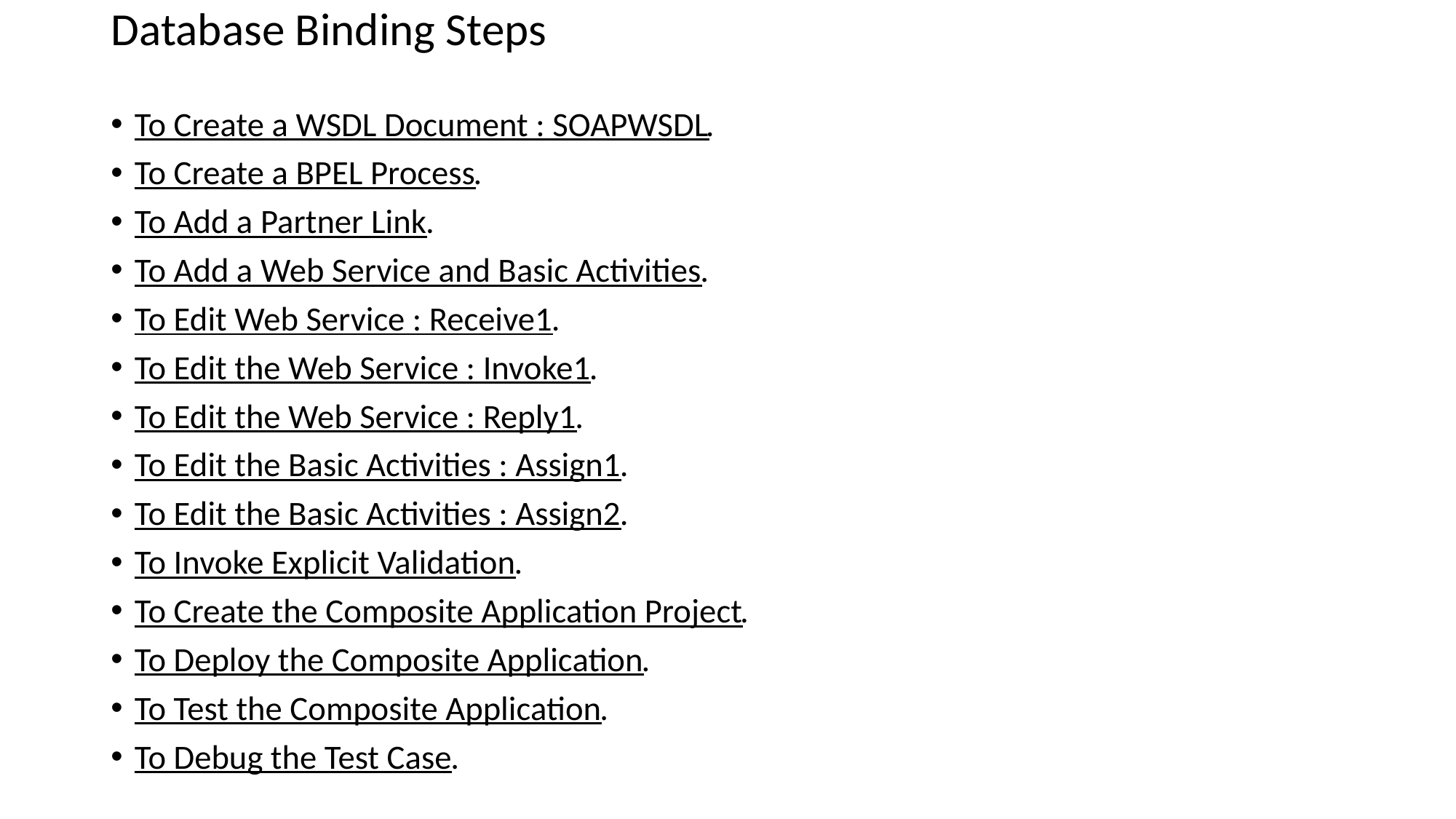

# Database Binding Steps
To Create a WSDL Document : SOAPWSDL.
To Create a BPEL Process.
To Add a Partner Link.
To Add a Web Service and Basic Activities.
To Edit Web Service : Receive1.
To Edit the Web Service : Invoke1.
To Edit the Web Service : Reply1.
To Edit the Basic Activities : Assign1.
To Edit the Basic Activities : Assign2.
To Invoke Explicit Validation.
To Create the Composite Application Project.
To Deploy the Composite Application.
To Test the Composite Application.
To Debug the Test Case.